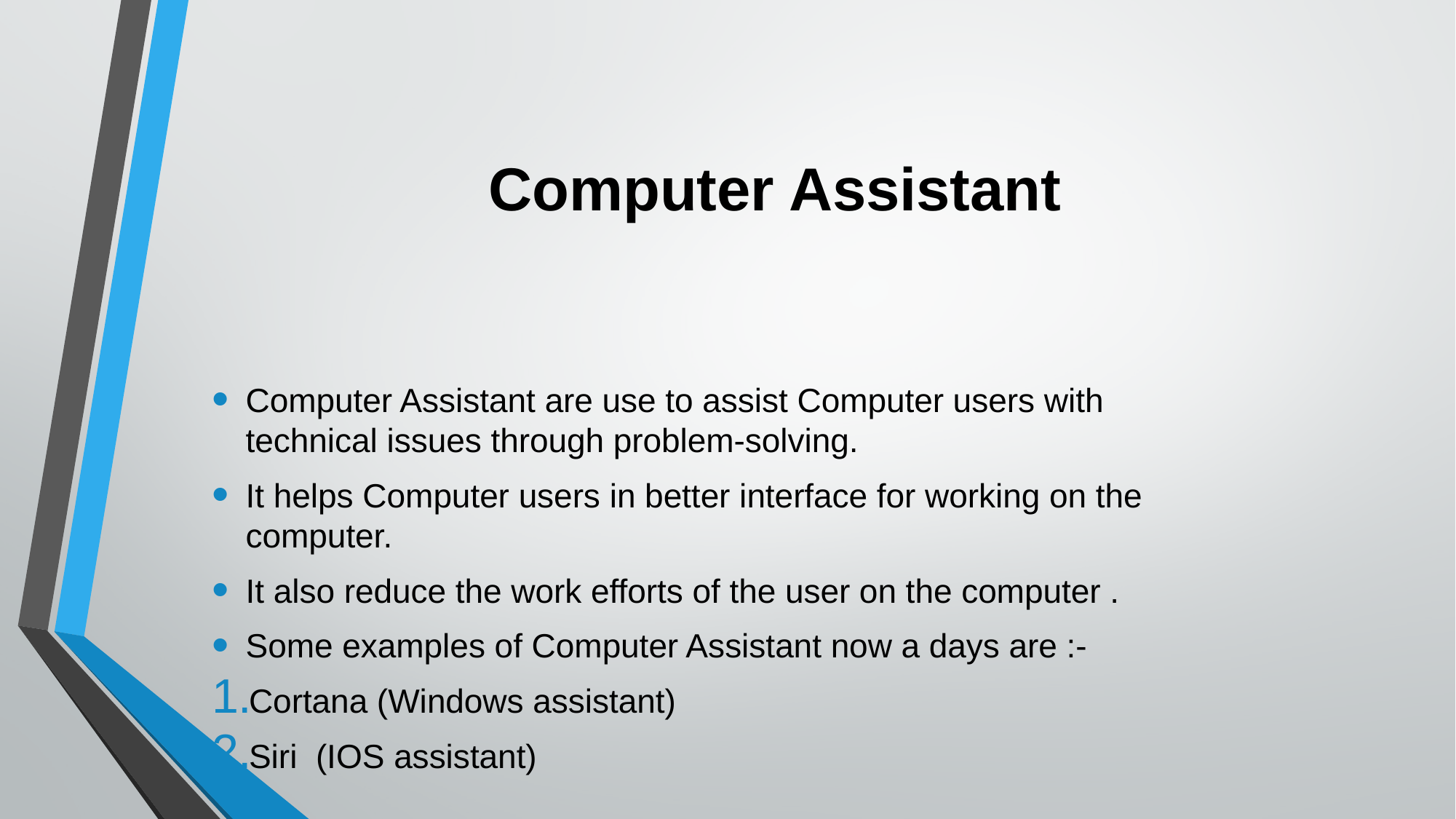

# Computer Assistant
Computer Assistant are use to assist Computer users with technical issues through problem-solving.
It helps Computer users in better interface for working on the computer.
It also reduce the work efforts of the user on the computer .
Some examples of Computer Assistant now a days are :-
Cortana (Windows assistant)
Siri  (IOS assistant)